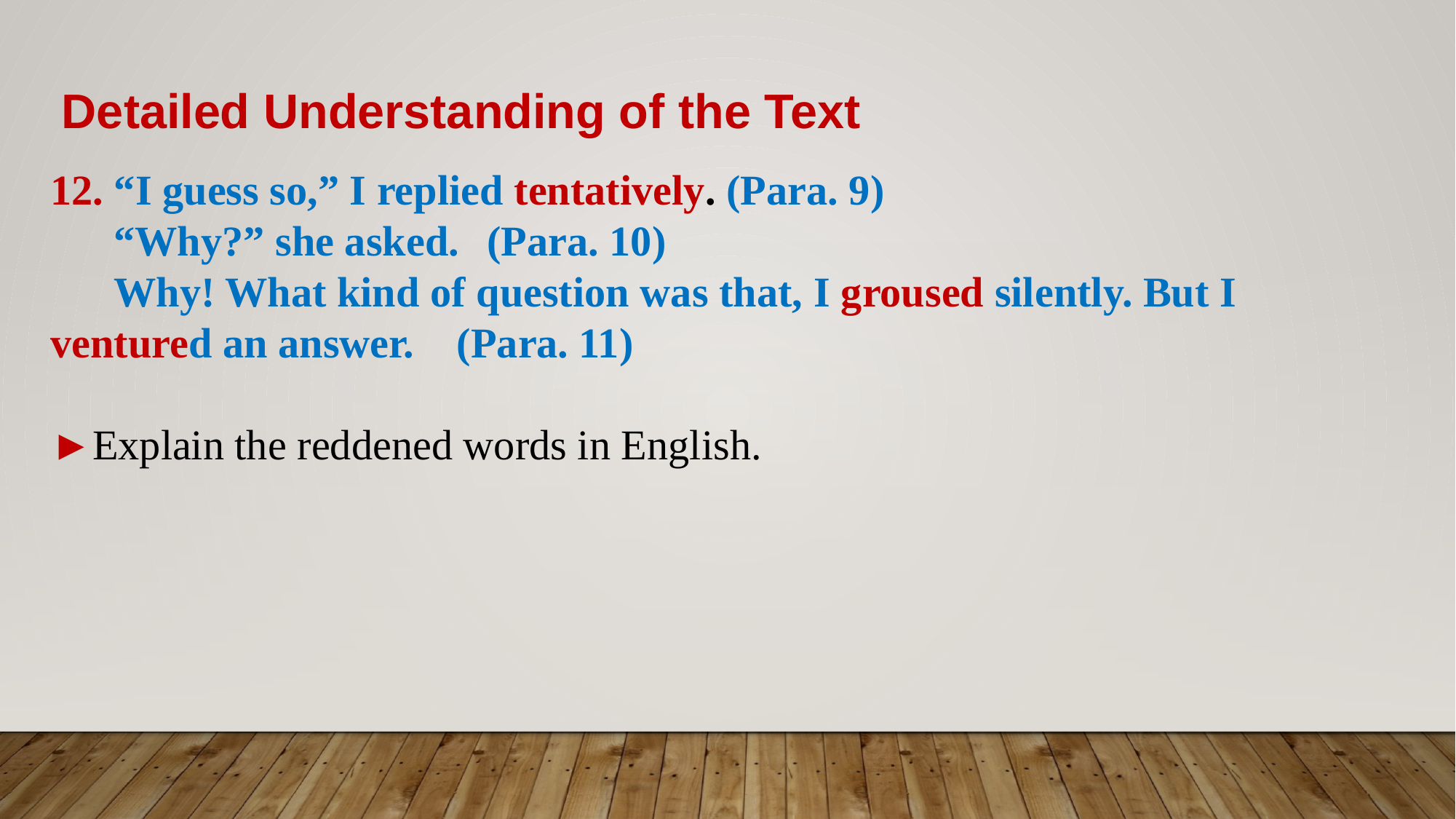

Detailed Understanding of the Text
12. “I guess so,” I replied tentatively. (Para. 9)
      “Why?” she asked.	(Para. 10)
      Why! What kind of question was that, I groused silently. But I ventured an answer.    (Para. 11)

►Explain the reddened words in English.